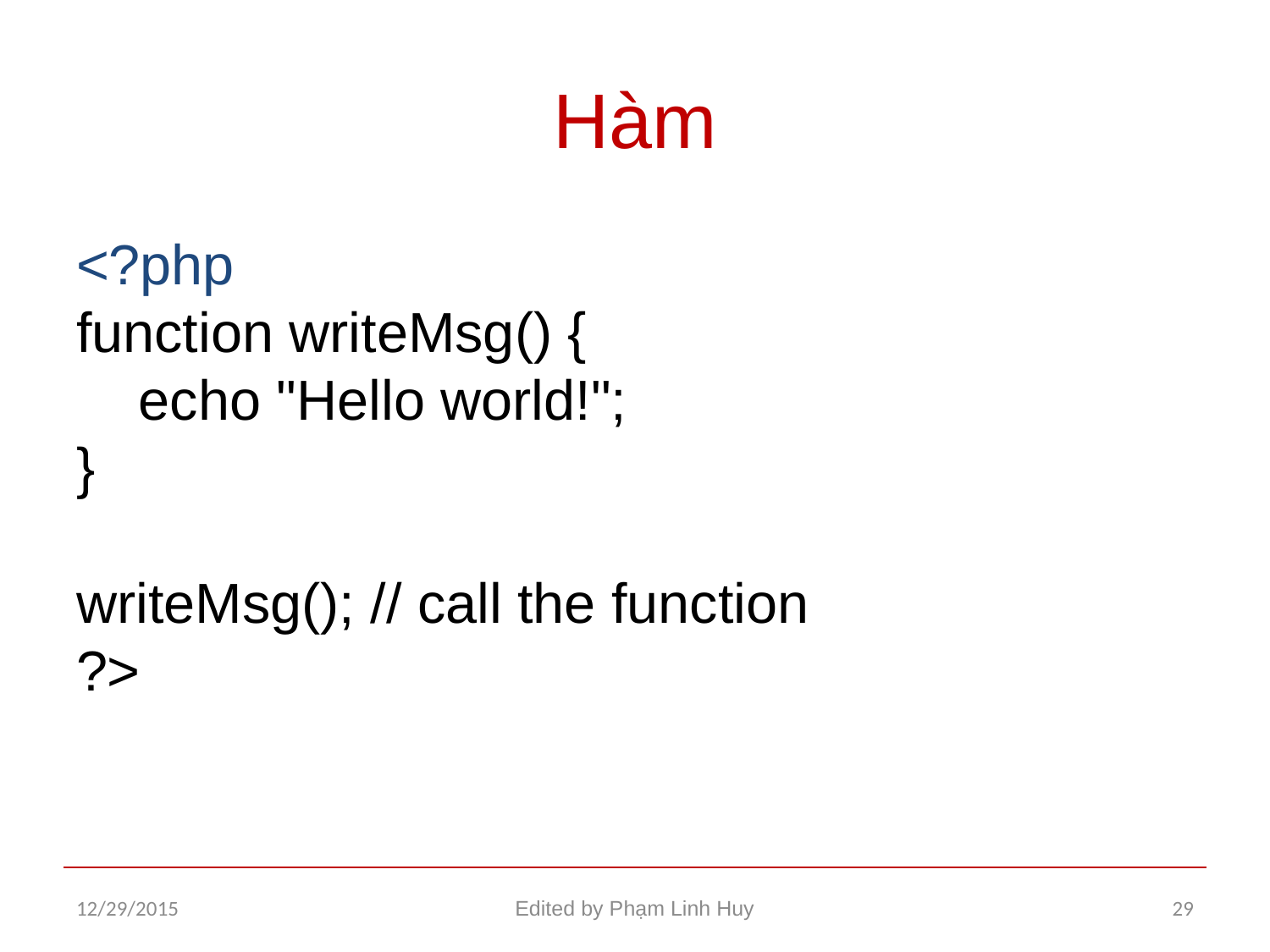

# Hàm
<?php
function writeMsg() {
    echo "Hello world!";
}
writeMsg(); // call the function
?>
12/29/2015
Edited by Phạm Linh Huy
29